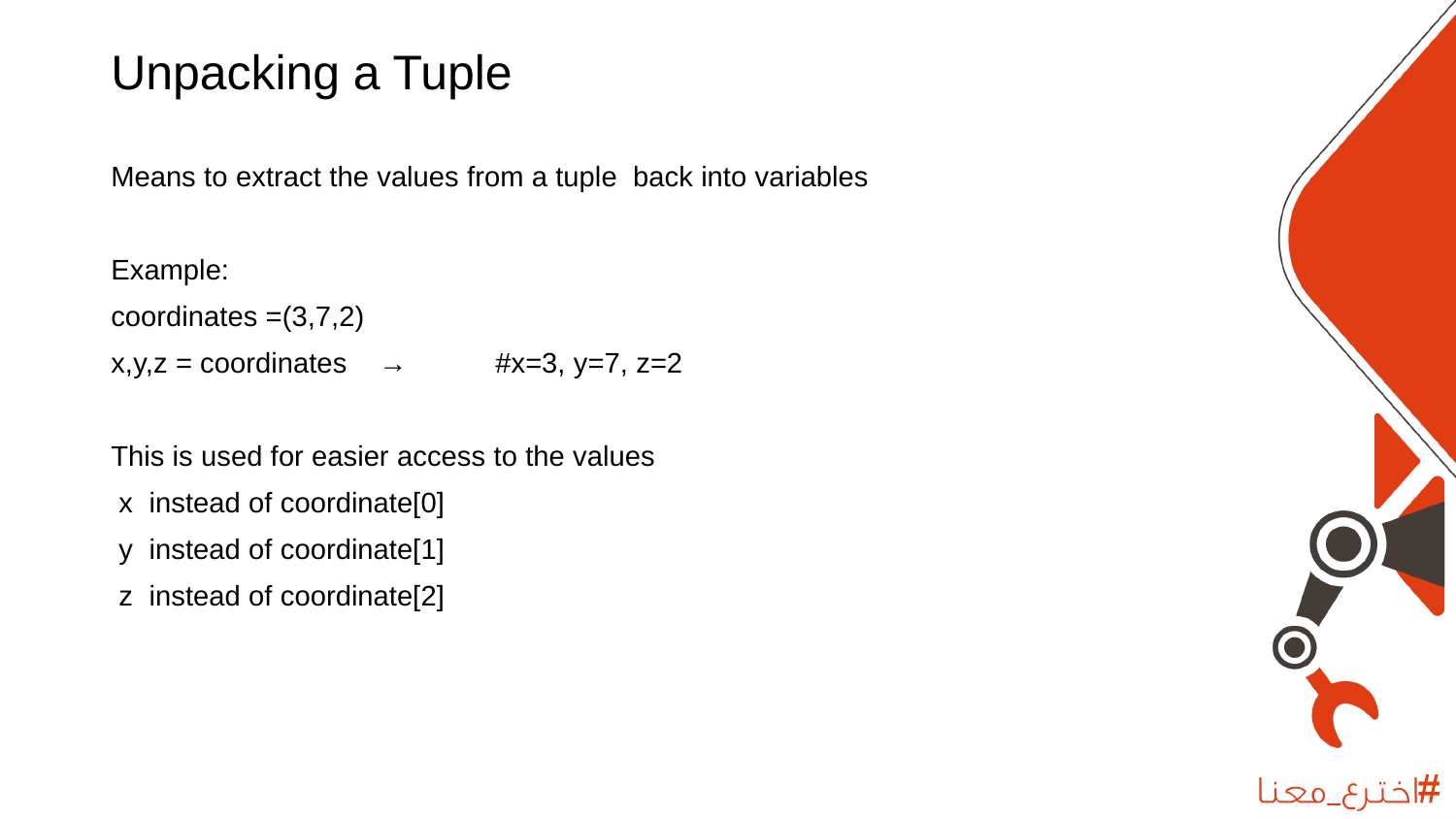

Unpacking a Tuple

Means to extract the values from a tuple  back into variables

Example:
coordinates =(3,7,2)
x,y,z = coordinates    →           #x=3, y=7, z=2

This is used for easier access to the values
 x  instead of coordinate[0]
 y  instead of coordinate[1]
 z  instead of coordinate[2]